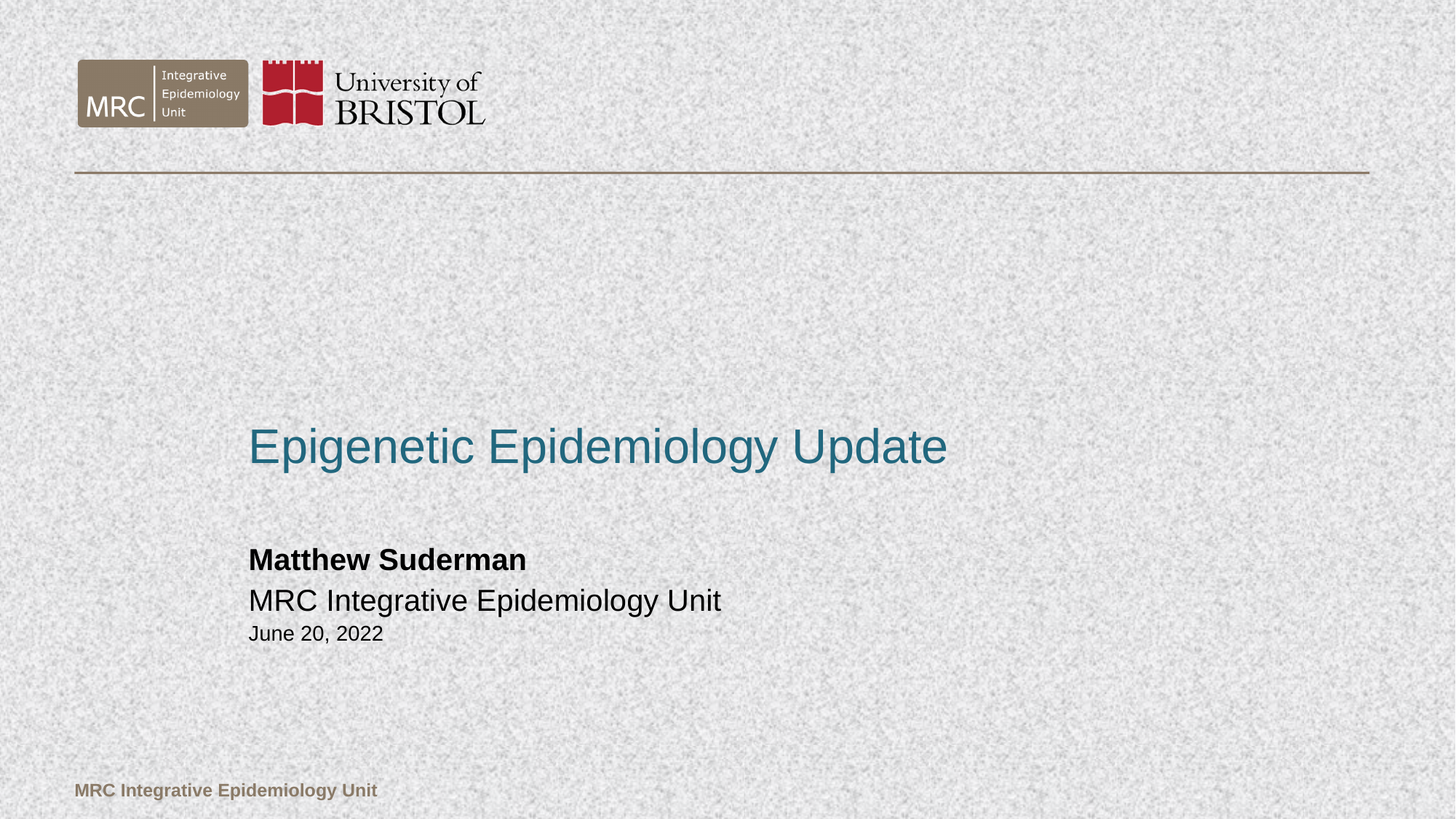

Epigenetic Epidemiology Update

Matthew Suderman
MRC Integrative Epidemiology Unit
June 20, 2022